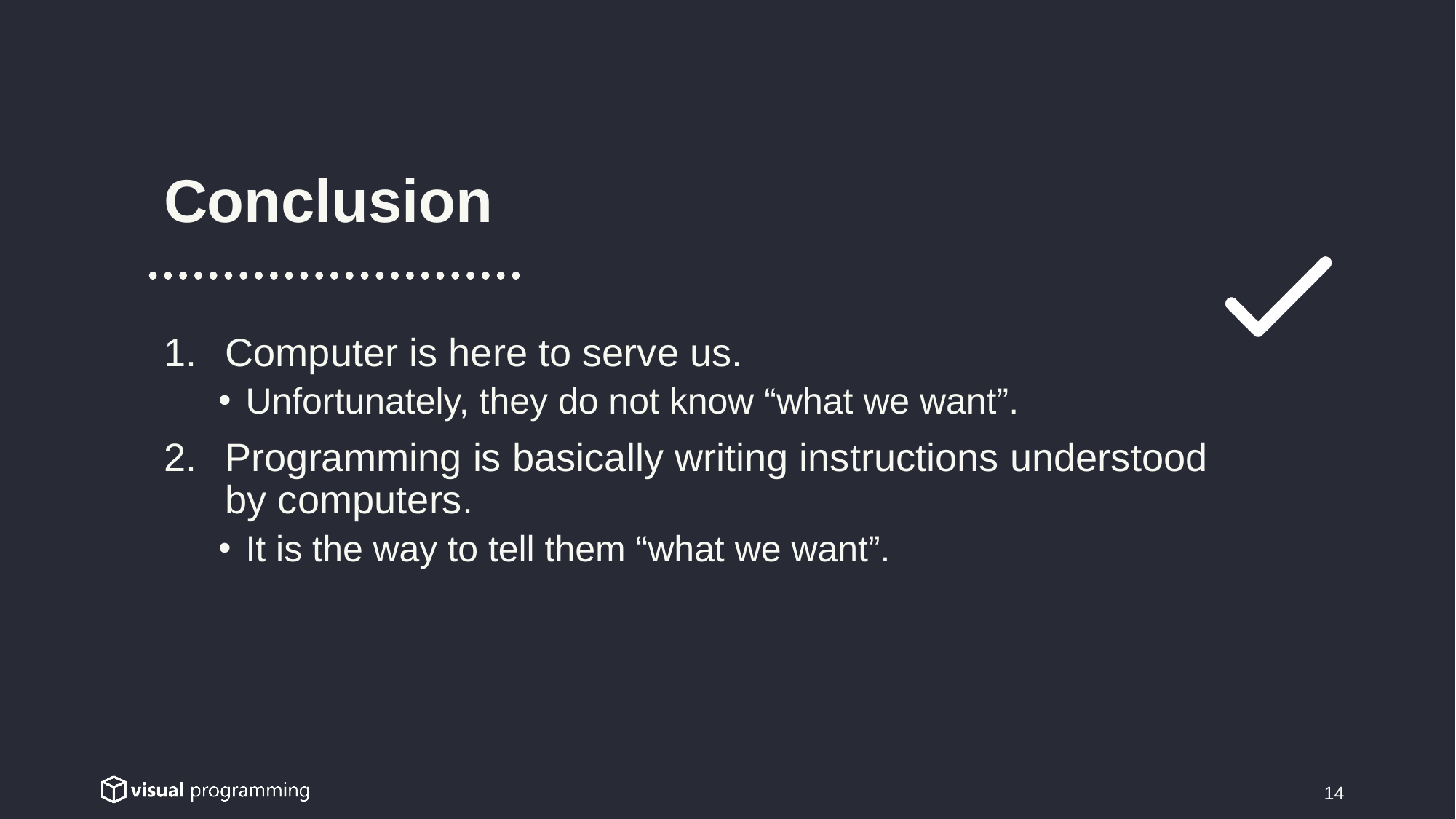

Conclusion
Computer is here to serve us.
Unfortunately, they do not know “what we want”.
Programming is basically writing instructions understood
by computers.
It is the way to tell them “what we want”.
14